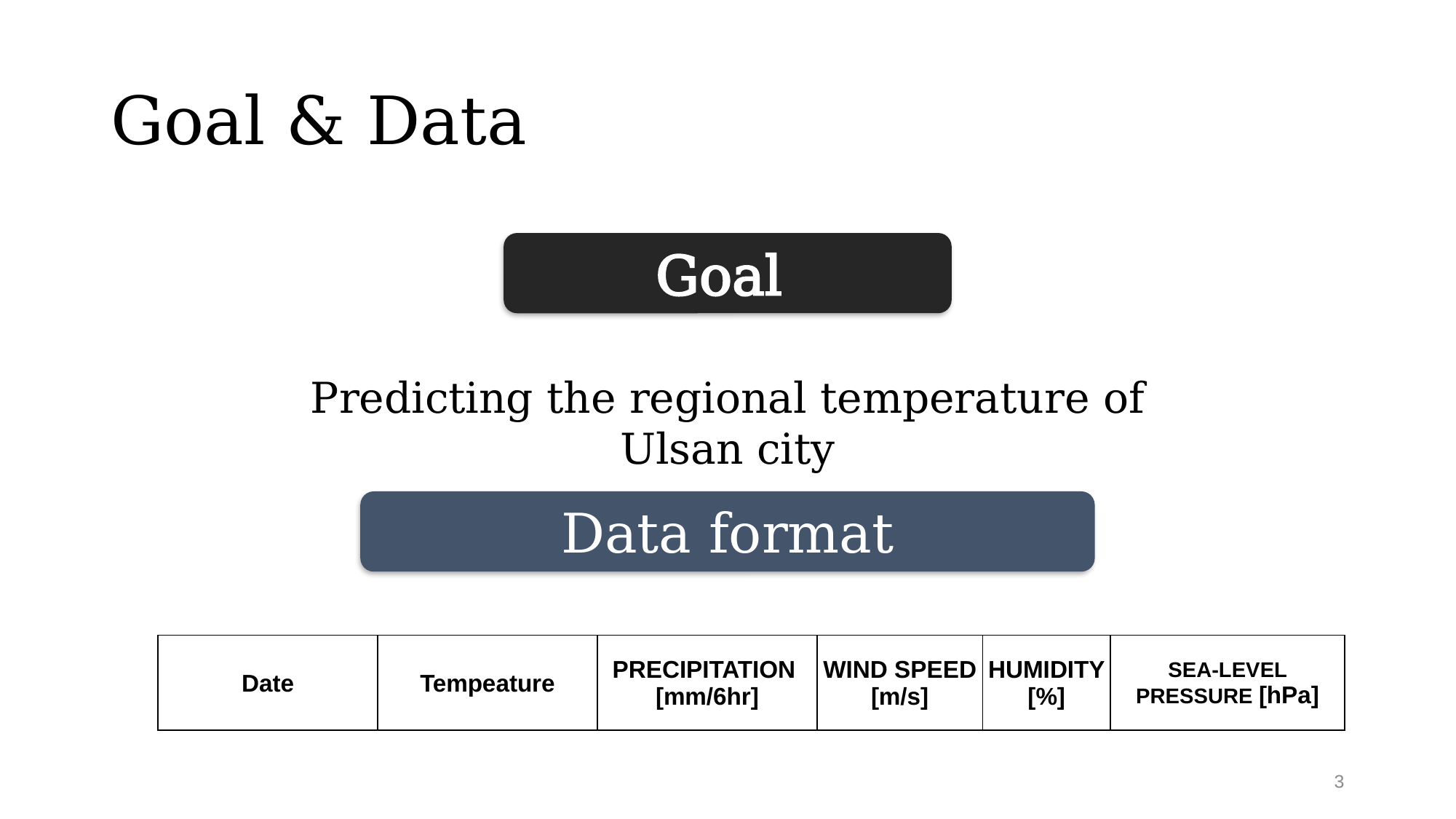

# Goal & Data
Goal
Predicting the regional temperature of Ulsan city
Data format
| Date | Tempeature | PRECIPITATION [mm/6hr] | WIND SPEED [m/s] | HUMIDITY [%] | SEA-LEVEL PRESSURE [hPa] |
| --- | --- | --- | --- | --- | --- |
3